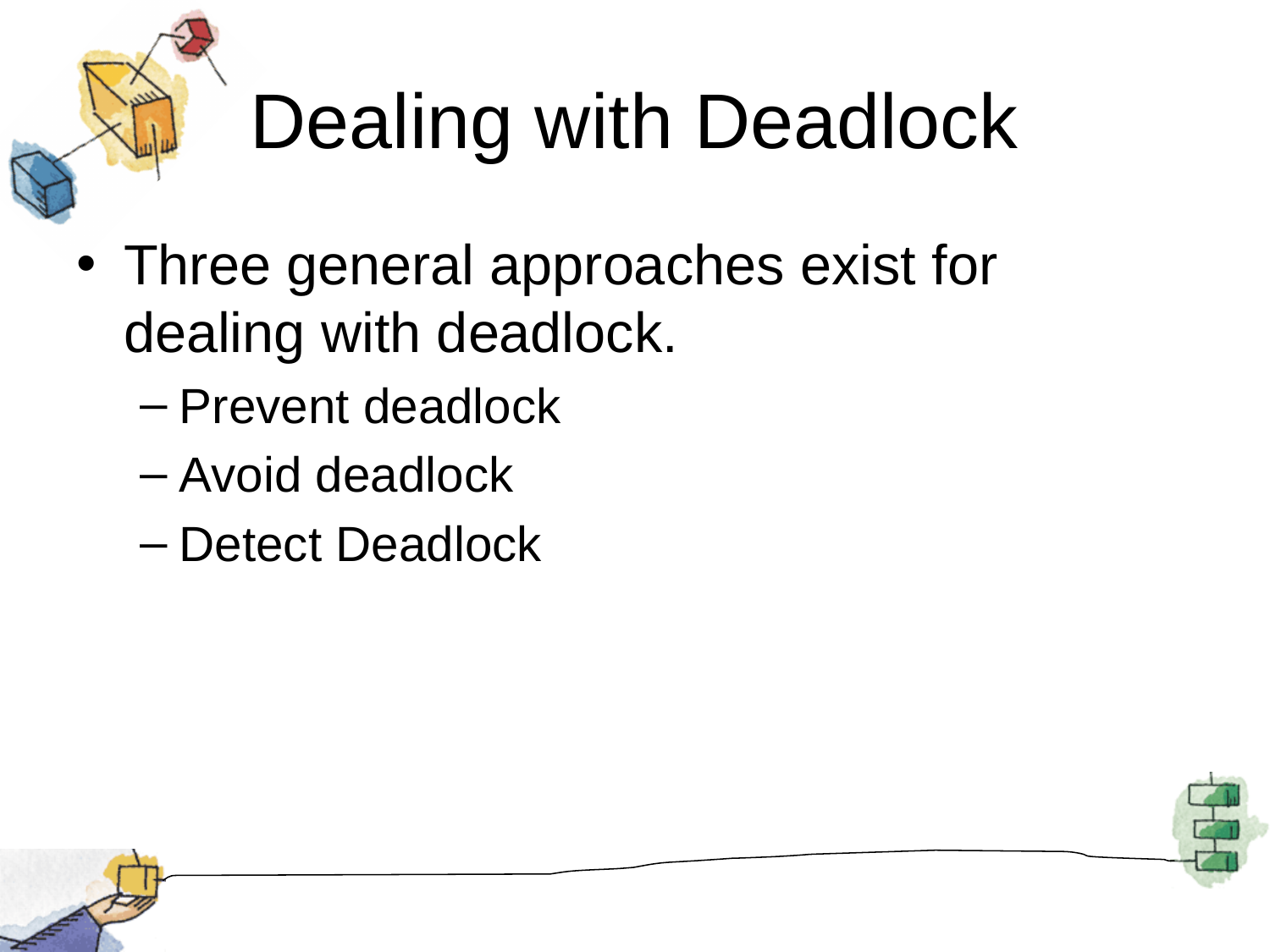

# Dealing with Deadlock
Three general approaches exist for dealing with deadlock.
Prevent deadlock
Avoid deadlock
Detect Deadlock